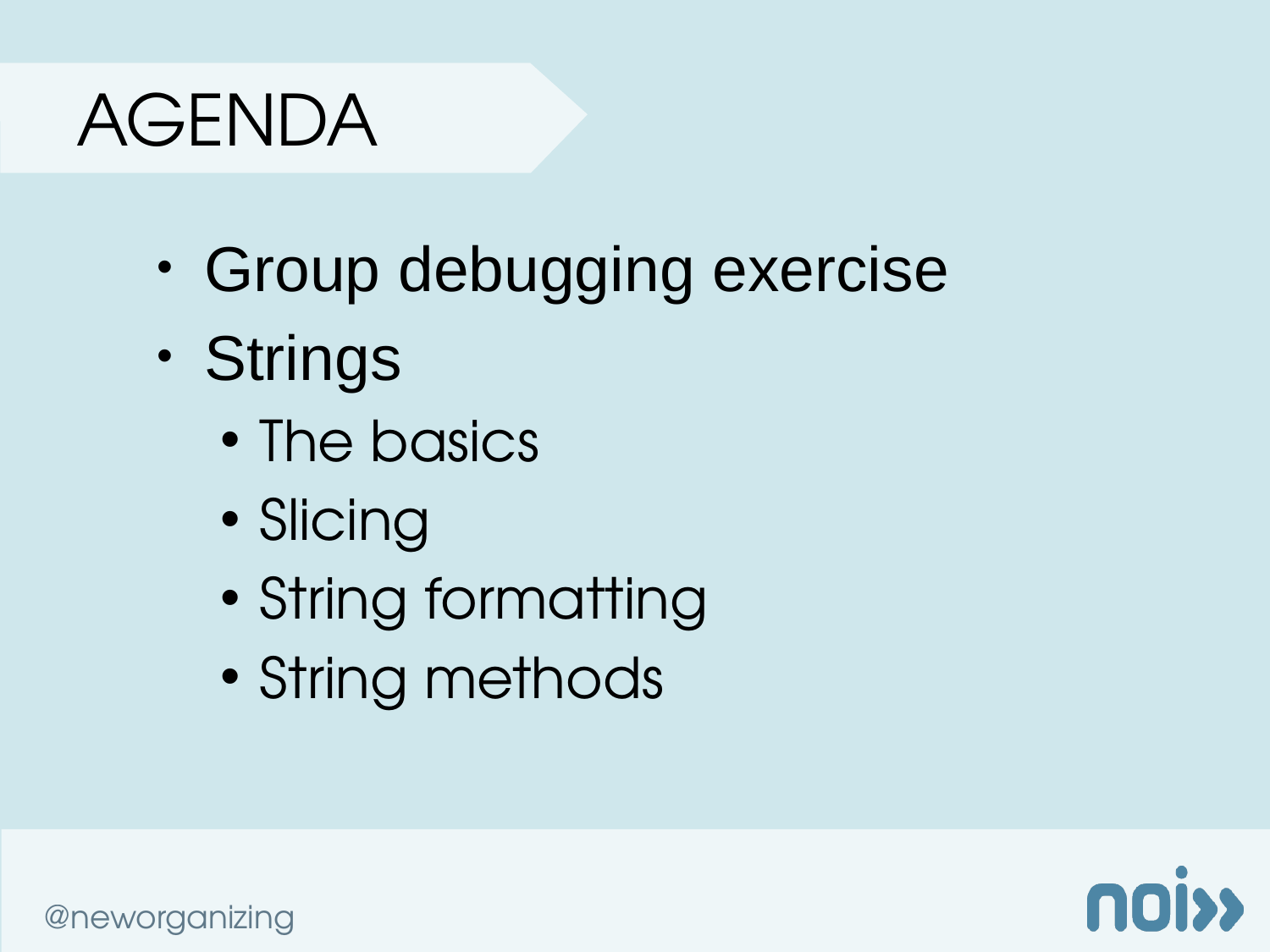

Group debugging exercise
Strings
The basics
Slicing
String formatting
String methods